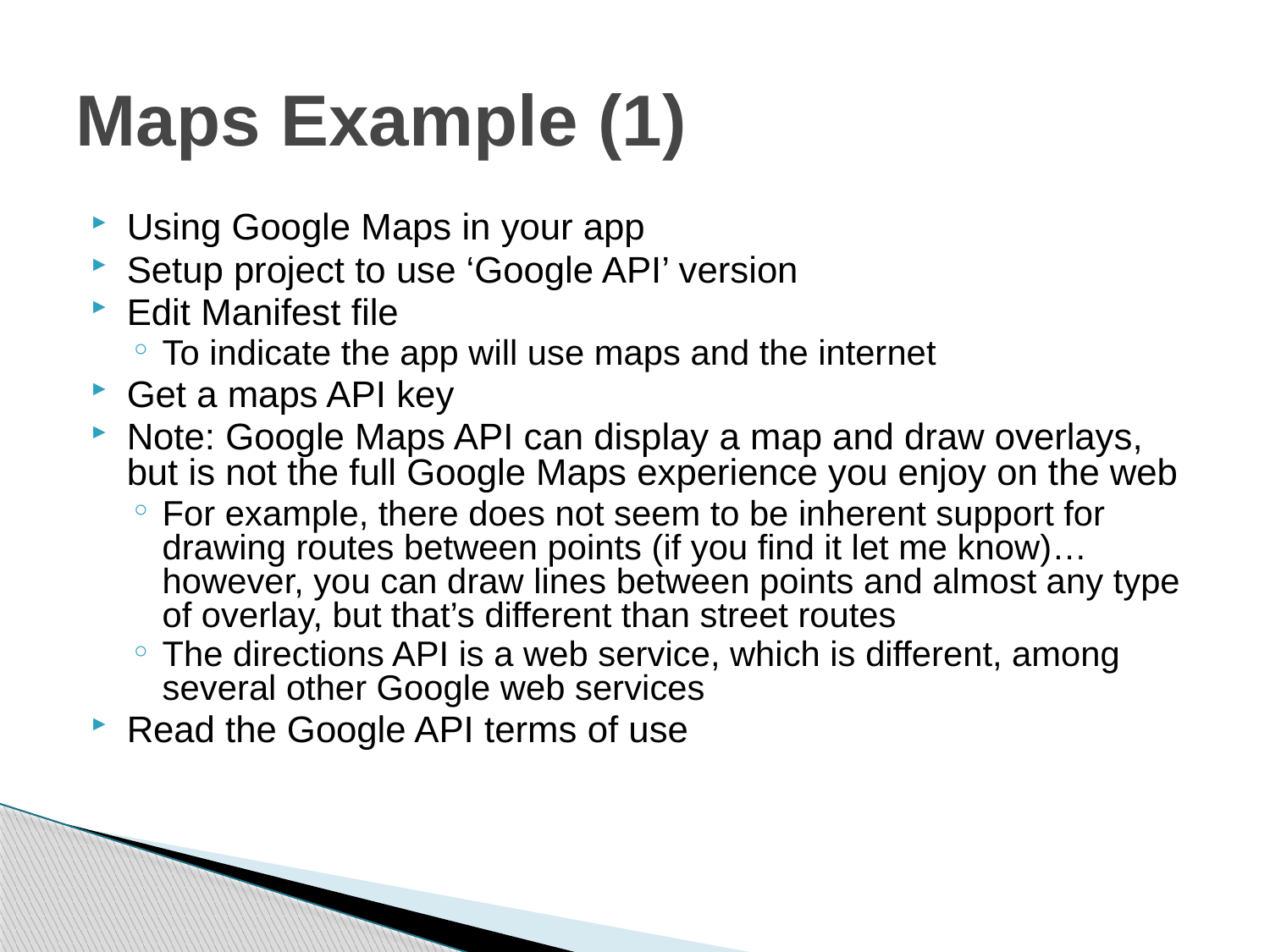

# Maps Example (1)
Using Google Maps in your app
Setup project to use ‘Google API’ version
Edit Manifest file
To indicate the app will use maps and the internet
Get a maps API key
Note: Google Maps API can display a map and draw overlays, but is not the full Google Maps experience you enjoy on the web
For example, there does not seem to be inherent support for drawing routes between points (if you find it let me know)…however, you can draw lines between points and almost any type of overlay, but that’s different than street routes
The directions API is a web service, which is different, among several other Google web services
Read the Google API terms of use